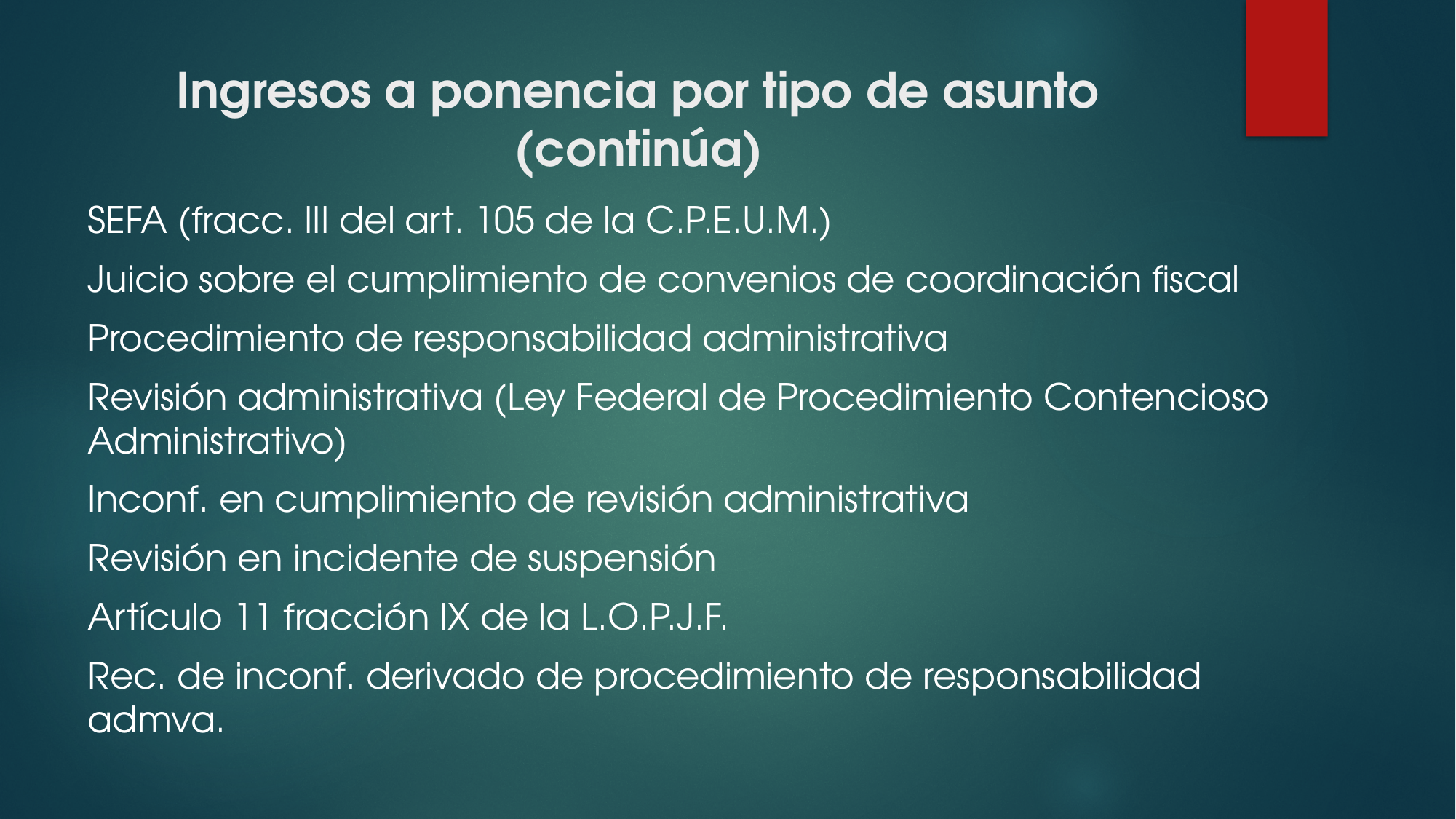

# Ingresos a ponencia por tipo de asunto (continúa)
SEFA (fracc. III del art. 105 de la C.P.E.U.M.)
Juicio sobre el cumplimiento de convenios de coordinación fiscal
Procedimiento de responsabilidad administrativa
Revisión administrativa (Ley Federal de Procedimiento Contencioso Administrativo)
Inconf. en cumplimiento de revisión administrativa
Revisión en incidente de suspensión
Artículo 11 fracción IX de la L.O.P.J.F.
Rec. de inconf. derivado de procedimiento de responsabilidad admva.